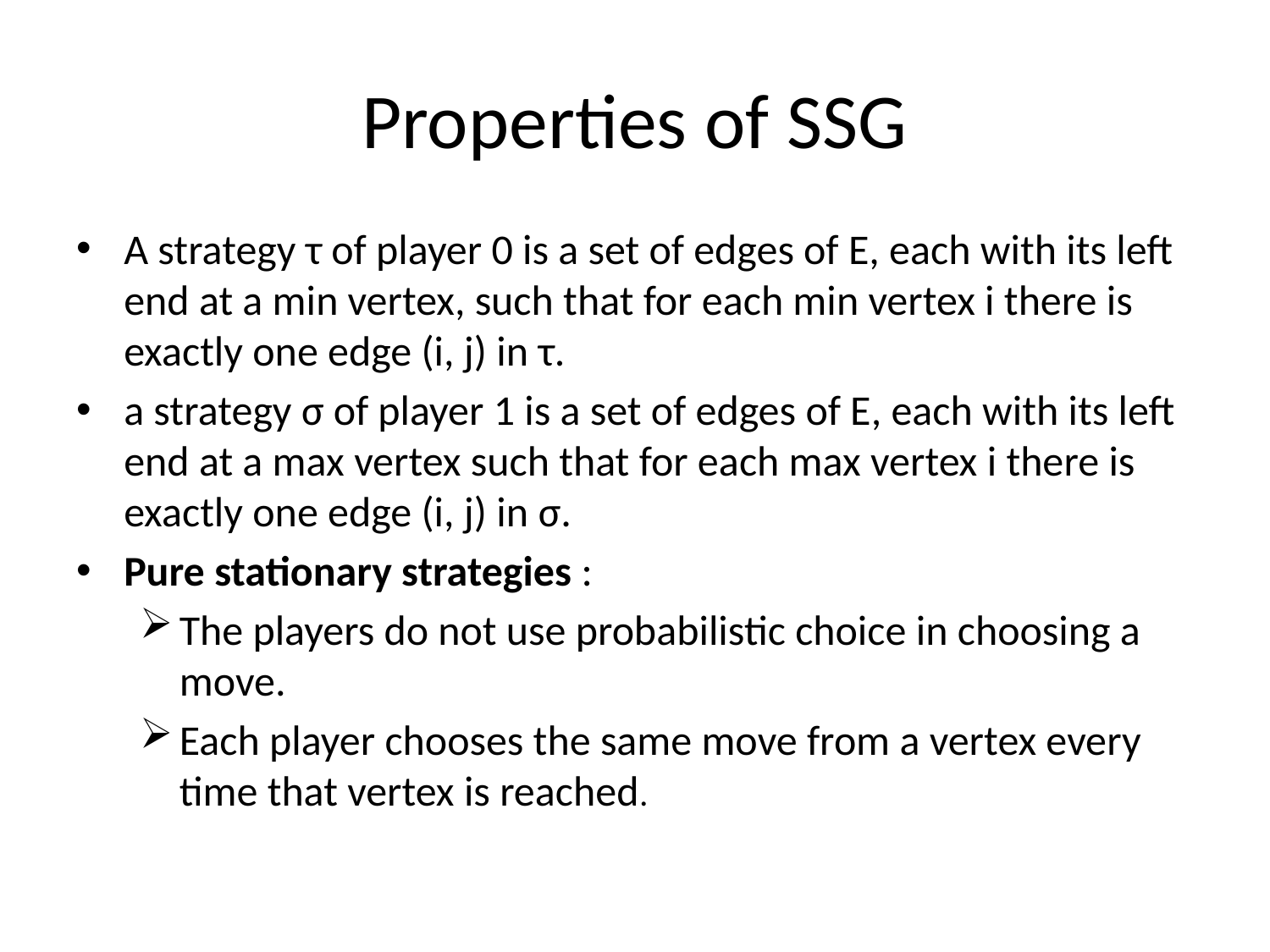

# Properties of SSG
A strategy τ of player 0 is a set of edges of E, each with its left end at a min vertex, such that for each min vertex i there is exactly one edge (i, j) in τ.
a strategy σ of player 1 is a set of edges of E, each with its left end at a max vertex such that for each max vertex i there is exactly one edge (i, j) in σ.
Pure stationary strategies :
The players do not use probabilistic choice in choosing a move.
Each player chooses the same move from a vertex every time that vertex is reached.